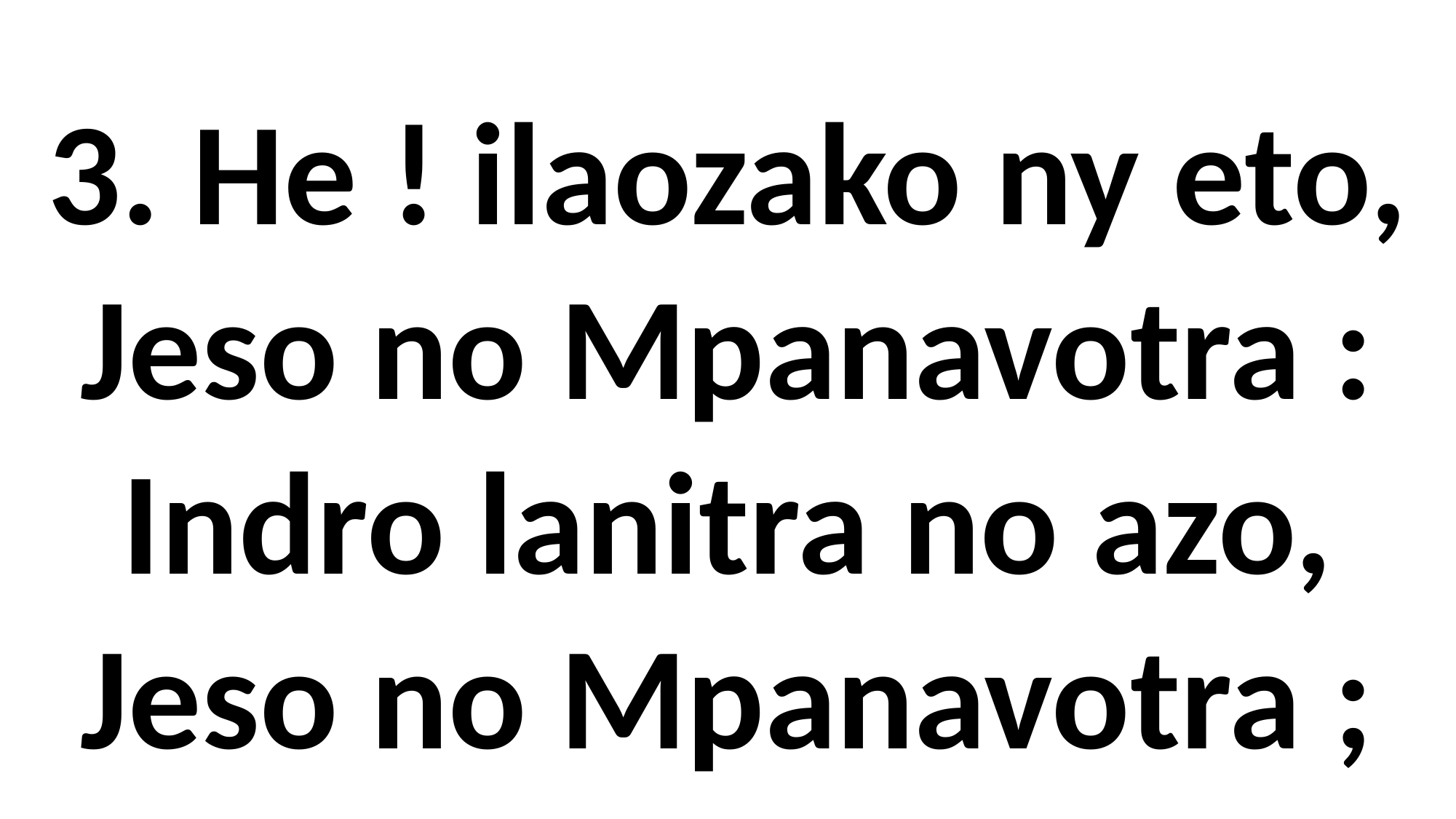

3. He ! ilaozako ny eto,
Jeso no Mpanavotra :
Indro lanitra no azo,
Jeso no Mpanavotra ;